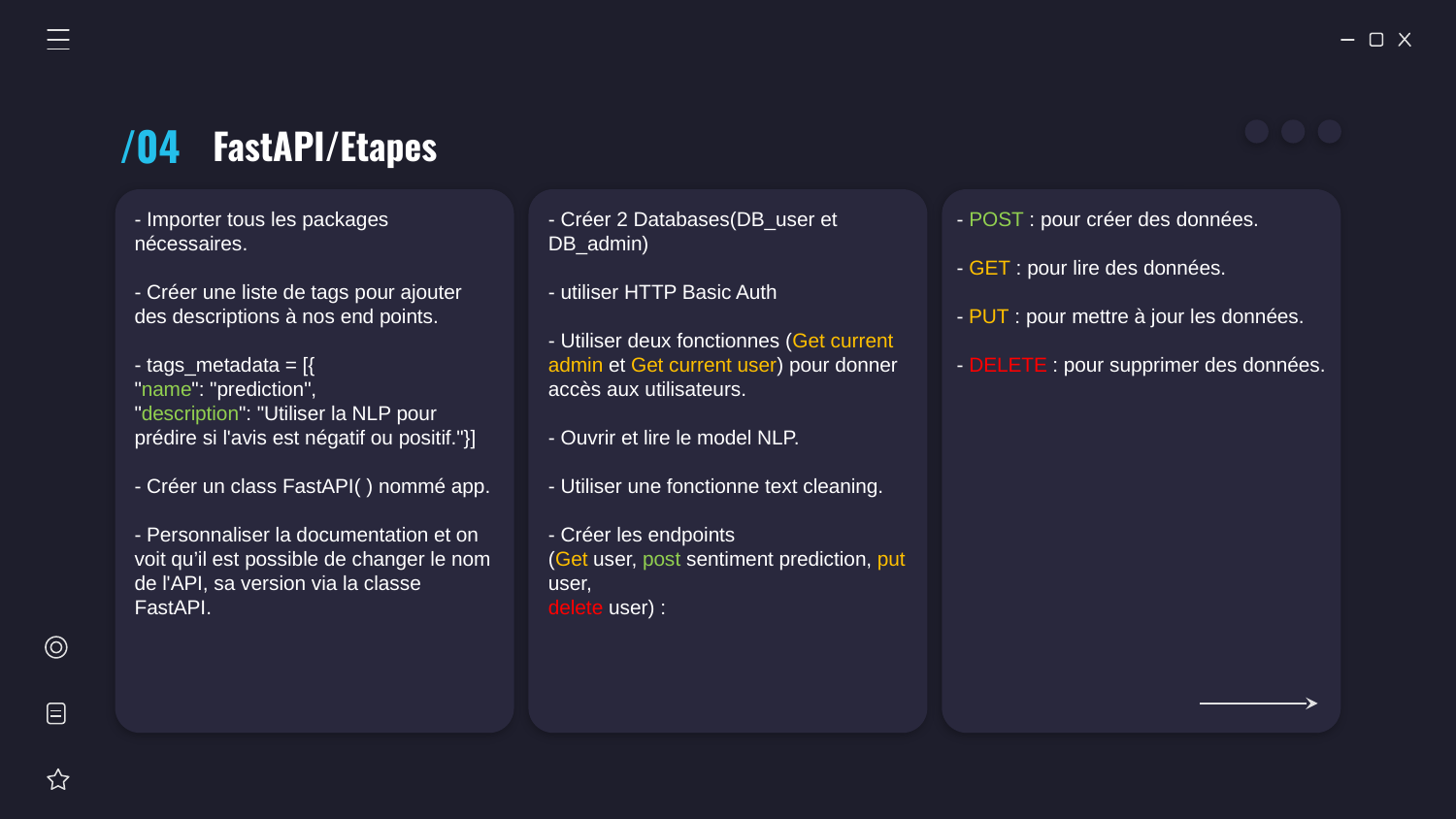

FastAPI/Etapes
/04

- Importer tous les packages nécessaires.

- Créer une liste de tags pour ajouter des descriptions à nos end points.

- tags_metadata = [{
"name": "prediction",
"description": "Utiliser la NLP pour prédire si l'avis est négatif ou positif."}]

- Créer un class FastAPI( ) nommé app.

- Personnaliser la documentation et on voit qu’il est possible de changer le nom de l'API, sa version via la classe FastAPI.
- Créer 2 Databases(DB_user et DB_admin)

- utiliser HTTP Basic Auth

- Utiliser deux fonctionnes (Get current admin et Get current user) pour donner accès aux utilisateurs.

- Ouvrir et lire le model NLP.

- Utiliser une fonctionne text cleaning.

- Créer les endpoints
(Get user, post sentiment prediction, put user,
delete user) :

- POST : pour créer des données.

- GET : pour lire des données.

- PUT : pour mettre à jour les données.

- DELETE : pour supprimer des données.